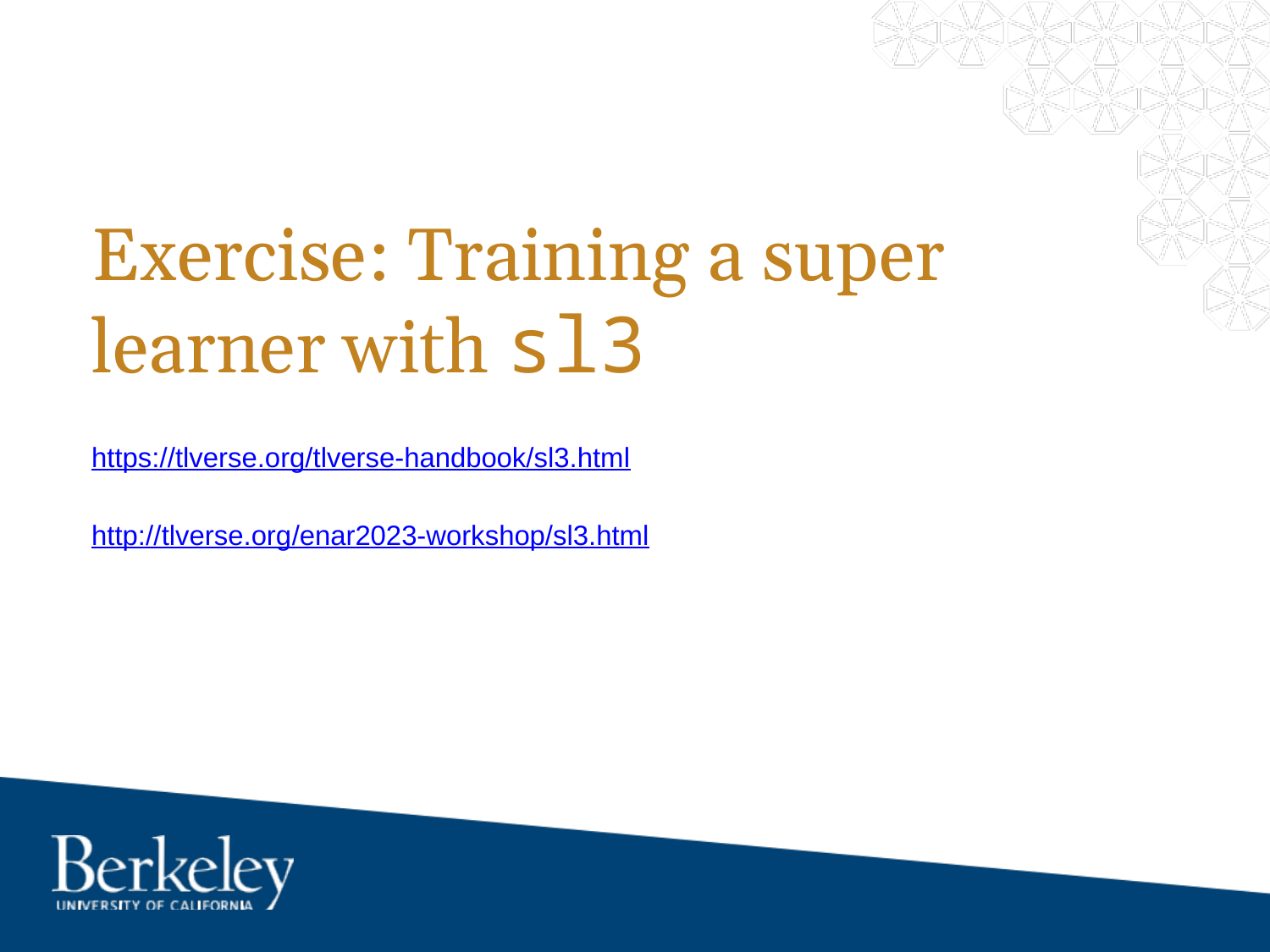

# Exercise: Training a super learner with sl3
https://tlverse.org/tlverse-handbook/sl3.html

http://tlverse.org/enar2023-workshop/sl3.html